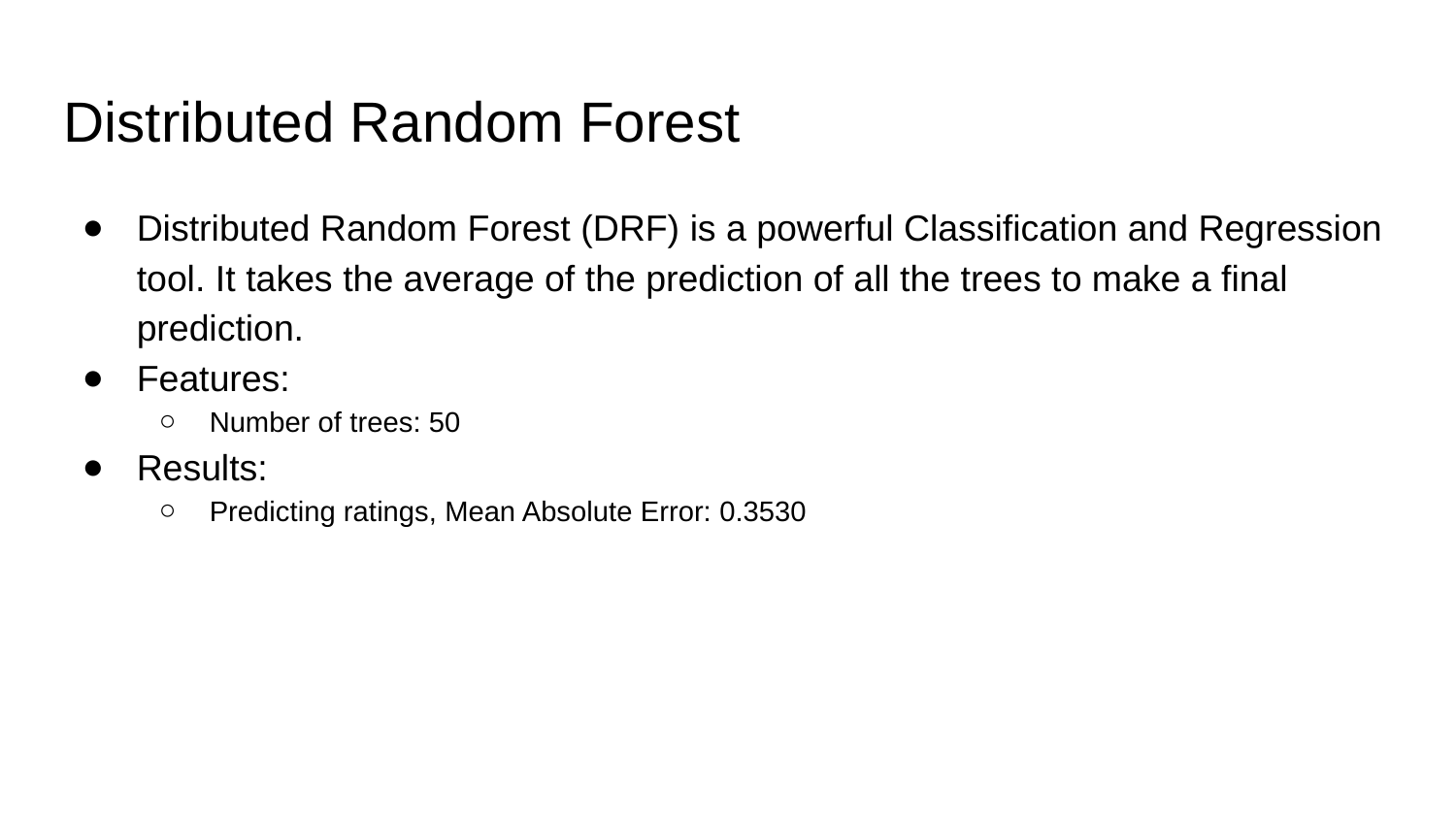

Distributed Random Forest
Distributed Random Forest (DRF) is a powerful Classification and Regression tool. It takes the average of the prediction of all the trees to make a final prediction.
Features:
Number of trees: 50
Results:
Predicting ratings, Mean Absolute Error: 0.3530